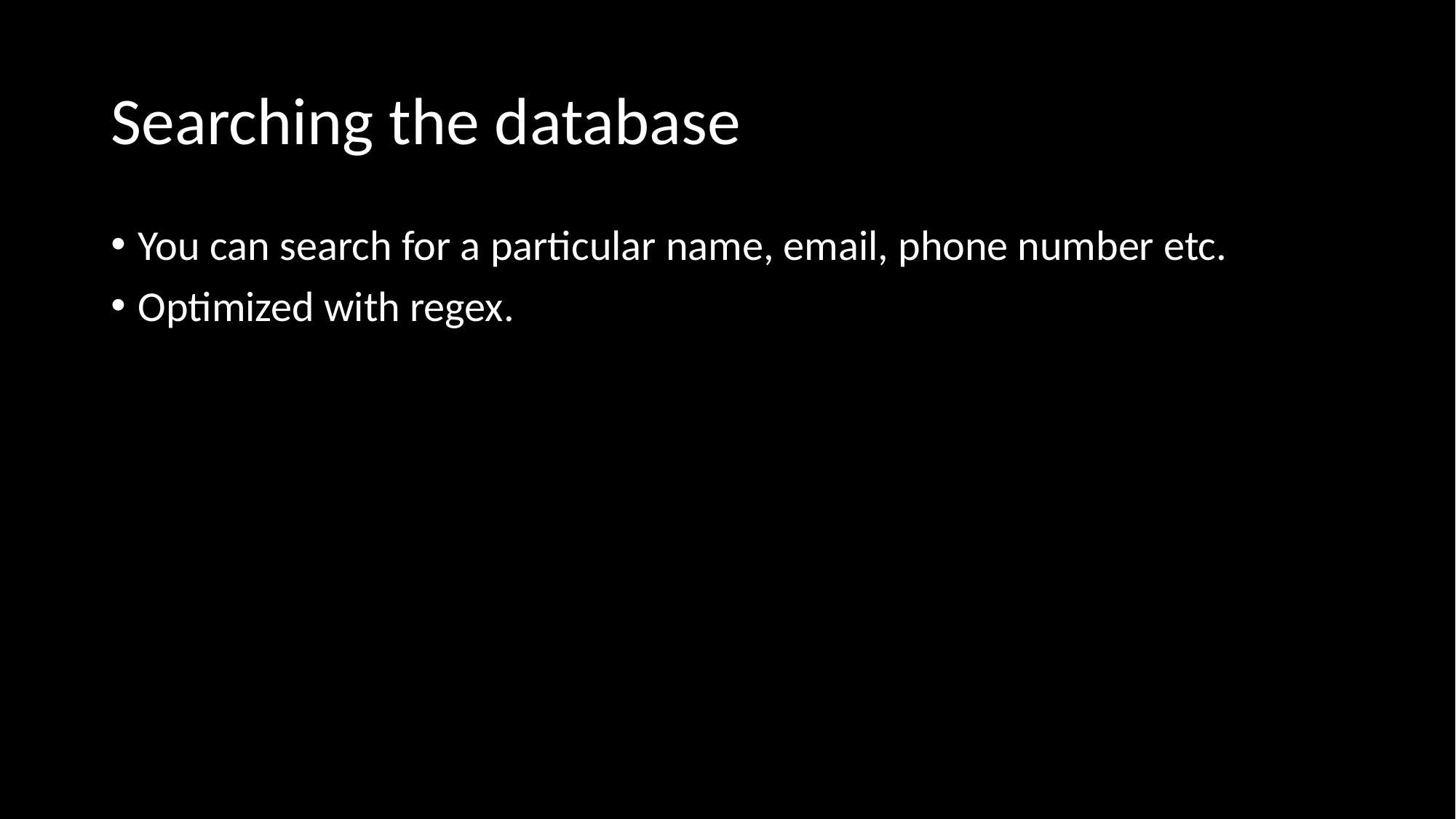

# Searching the database
You can search for a particular name, email, phone number etc.
Optimized with regex.